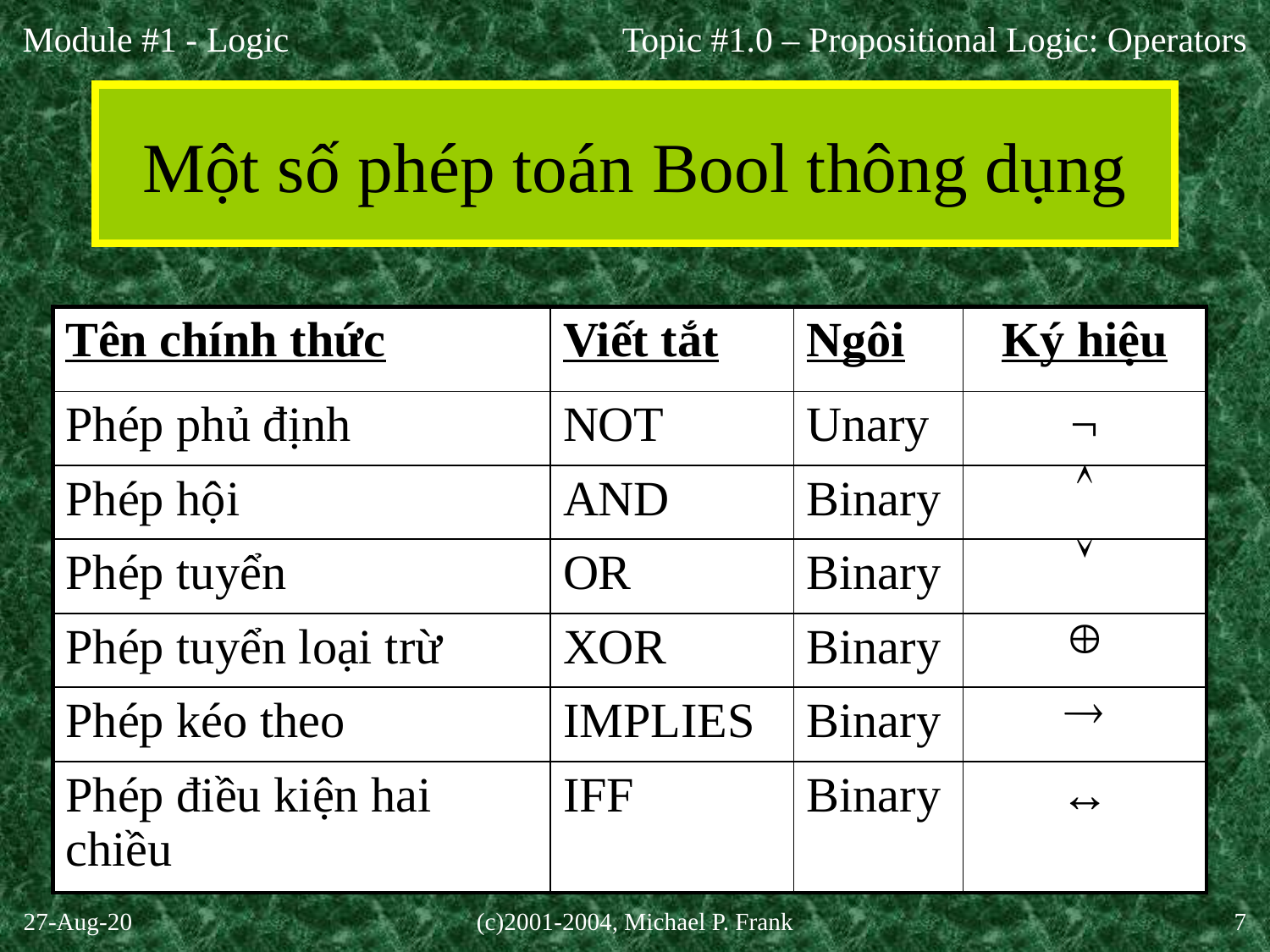

Topic #1.0 – Propositional Logic: Operators
# Một số phép toán Bool thông dụng
| Tên chính thức | Viết tắt | Ngôi | Ký hiệu |
| --- | --- | --- | --- |
| Phép phủ định | NOT | Unary | ¬ |
| Phép hội | AND | Binary | ∧ |
| Phép tuyển | OR | Binary | ∨ |
| Phép tuyển loại trừ | XOR | Binary | ⊕ |
| Phép kéo theo | IMPLIES | Binary | → |
| Phép điều kiện hai chiều | IFF | Binary | ↔ |
27-Aug-20
(c)2001-2004, Michael P. Frank
7